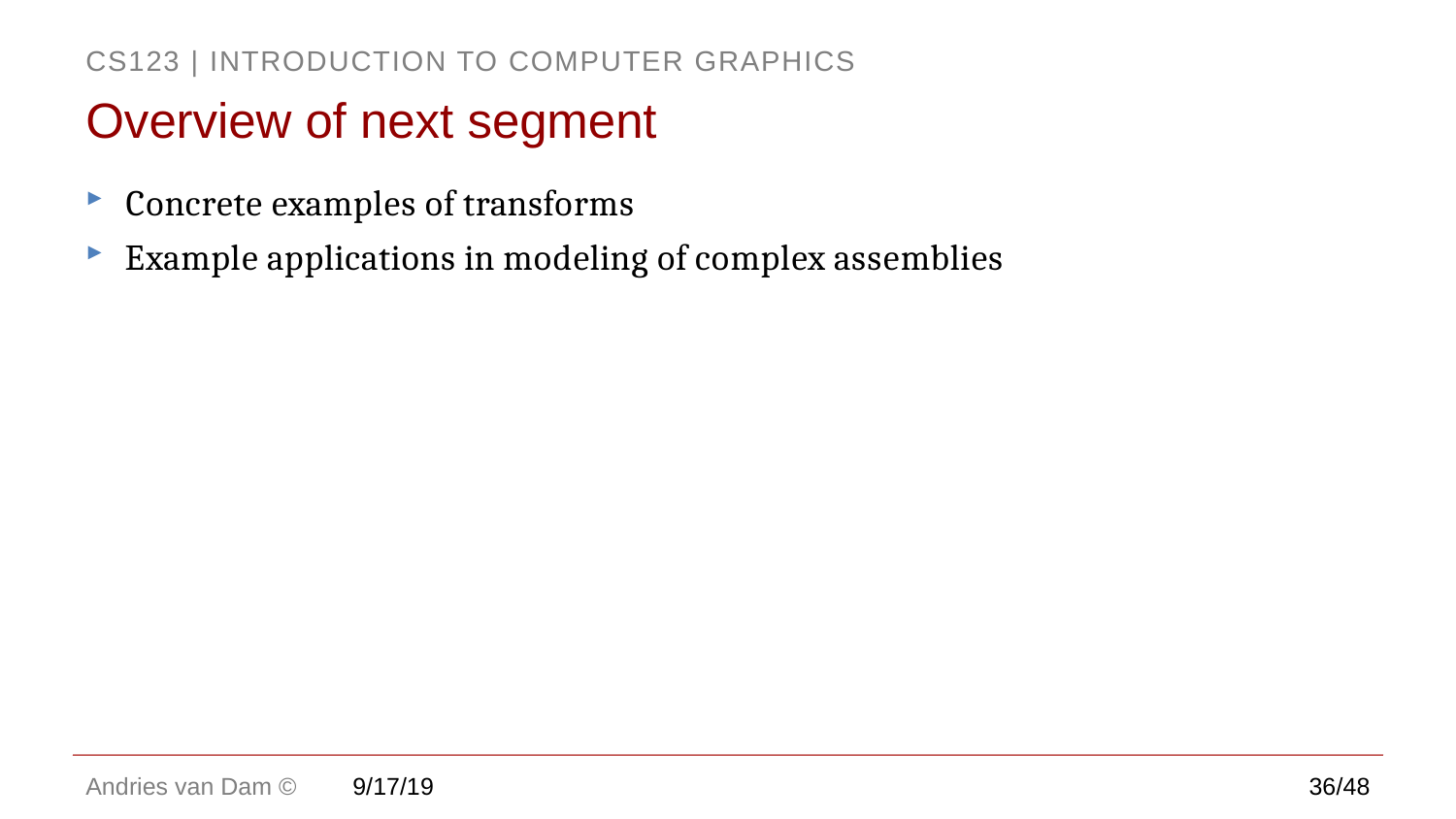

# Overview of next segment
Concrete examples of transforms
Example applications in modeling of complex assemblies
9/17/19
36/48